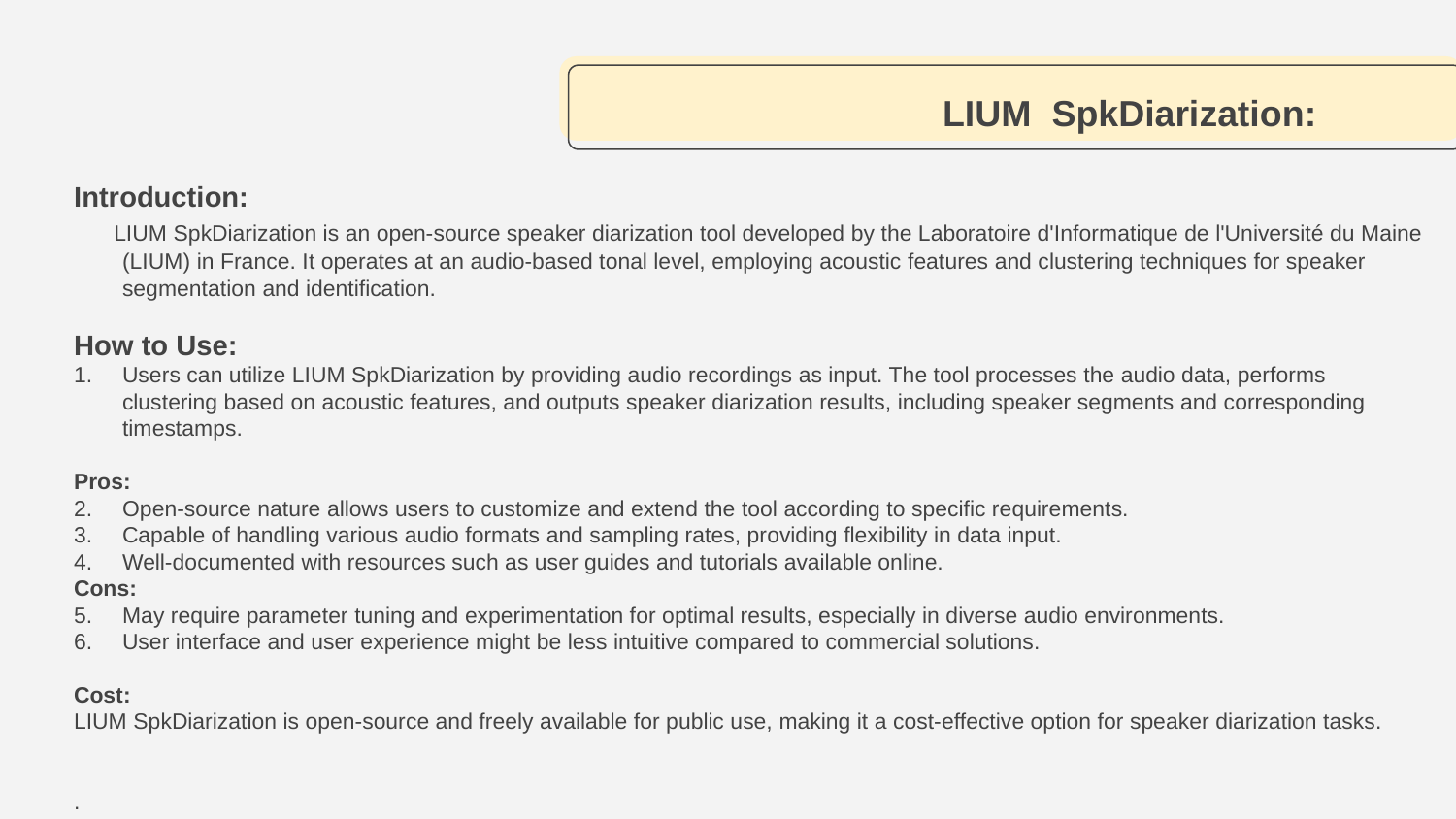

# LIUM  SpkDiarization:
Introduction:
     LIUM SpkDiarization is an open-source speaker diarization tool developed by the Laboratoire d'Informatique de l'Université du Maine (LIUM) in France. It operates at an audio-based tonal level, employing acoustic features and clustering techniques for speaker segmentation and identification.

How to Use:
Users can utilize LIUM SpkDiarization by providing audio recordings as input. The tool processes the audio data, performs clustering based on acoustic features, and outputs speaker diarization results, including speaker segments and corresponding timestamps.

Pros:
Open-source nature allows users to customize and extend the tool according to specific requirements.
Capable of handling various audio formats and sampling rates, providing flexibility in data input.
Well-documented with resources such as user guides and tutorials available online.
Cons:
May require parameter tuning and experimentation for optimal results, especially in diverse audio environments.
User interface and user experience might be less intuitive compared to commercial solutions.

Cost:
LIUM SpkDiarization is open-source and freely available for public use, making it a cost-effective option for speaker diarization tasks.

.